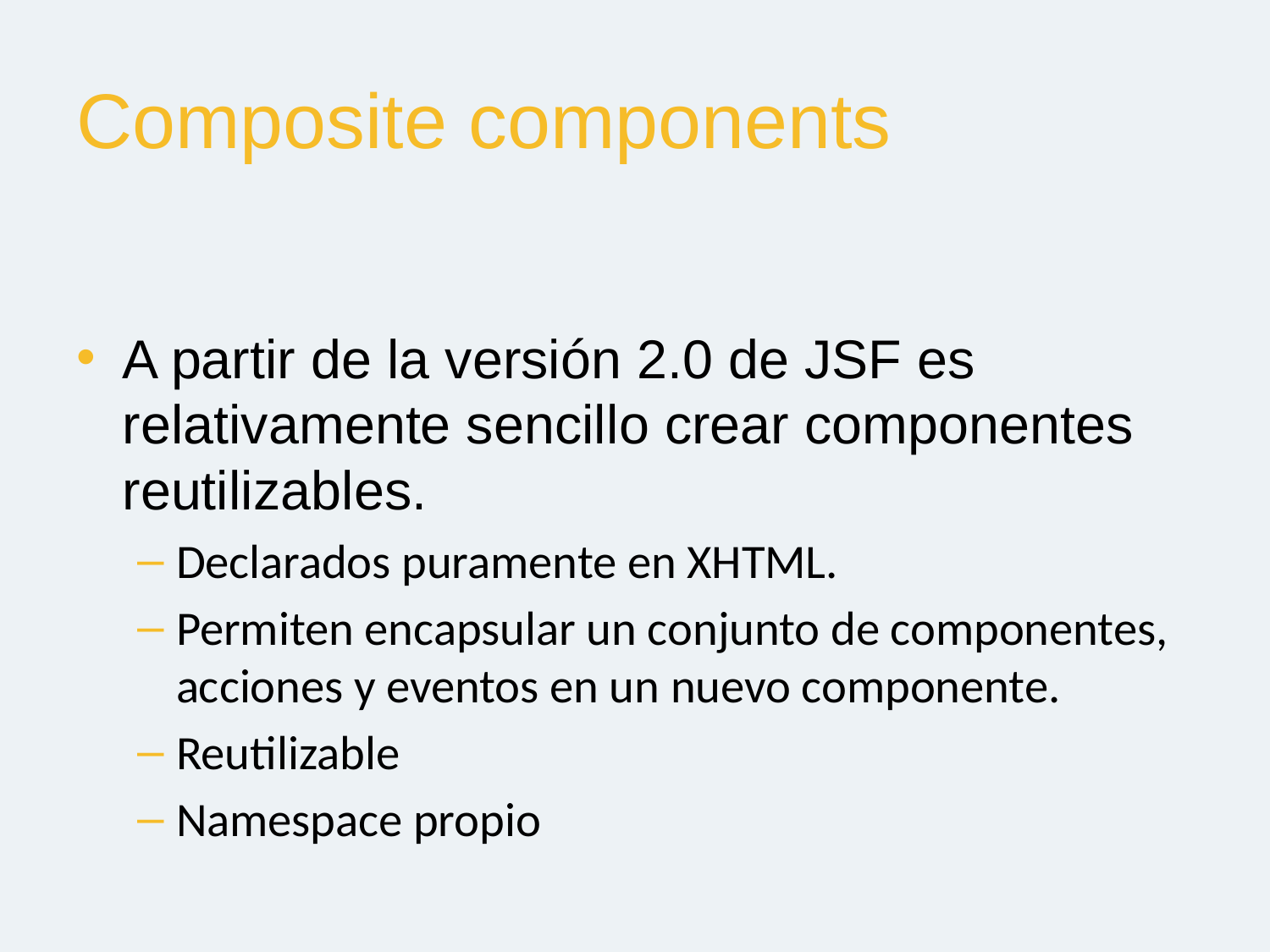

# Composite components
A partir de la versión 2.0 de JSF es relativamente sencillo crear componentes reutilizables.
Declarados puramente en XHTML.
Permiten encapsular un conjunto de componentes, acciones y eventos en un nuevo componente.
Reutilizable
Namespace propio